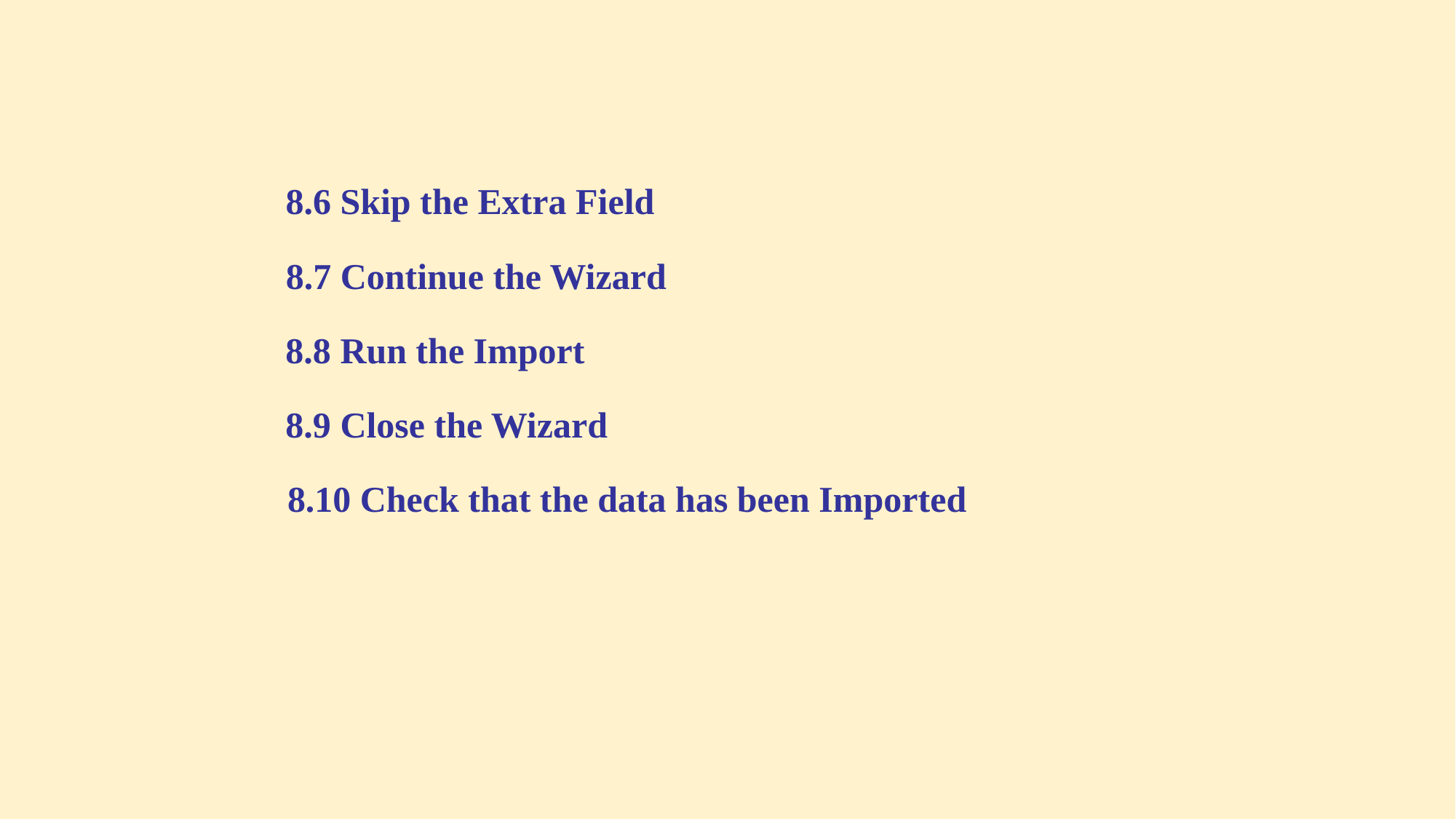

8.6 Skip the Extra Field
8.7 Continue the Wizard
8.8 Run the Import
8.9 Close the Wizard
8.10 Check that the data has been Imported